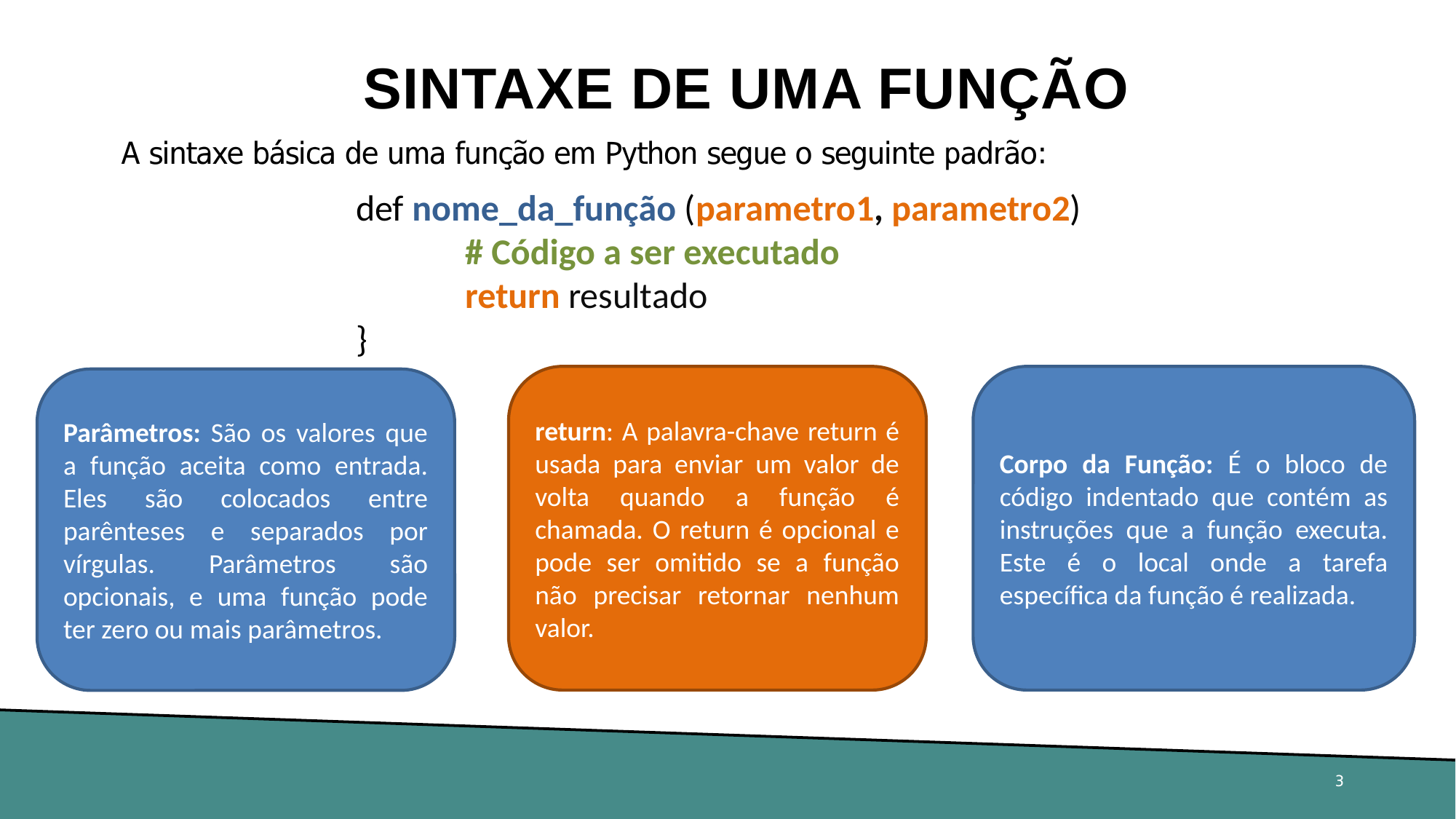

# SINTAXE DE UMA FUNÇÃO
A sintaxe básica de uma função em Python segue o seguinte padrão:
def nome_da_função (parametro1, parametro2)
	# Código a ser executado
	return resultado
}
return: A palavra-chave return é usada para enviar um valor de volta quando a função é chamada. O return é opcional e pode ser omitido se a função não precisar retornar nenhum valor.
Corpo da Função: É o bloco de código indentado que contém as instruções que a função executa. Este é o local onde a tarefa específica da função é realizada.
Parâmetros: São os valores que a função aceita como entrada. Eles são colocados entre parênteses e separados por vírgulas. Parâmetros são opcionais, e uma função pode ter zero ou mais parâmetros.
3